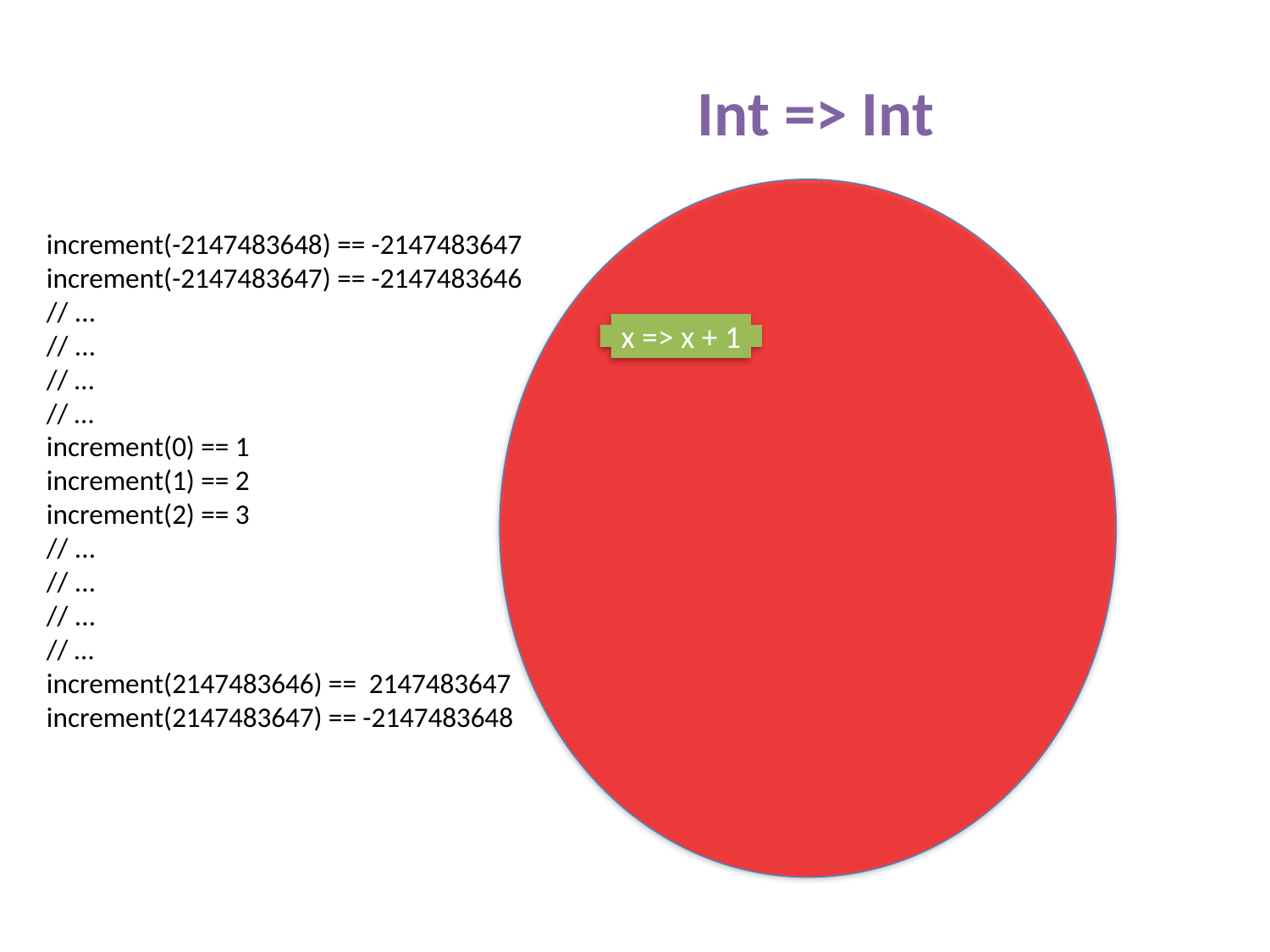

Int => Int

increment(-2147483648) == -2147483647
increment(-2147483647) == -2147483646
// ...
// ...
// …
// …
increment(0) == 1
increment(1) == 2
increment(2) == 3
// ...
// ...
// ...
// …
increment(2147483646) ==  2147483647
increment(2147483647) == -2147483648
x => x + 1